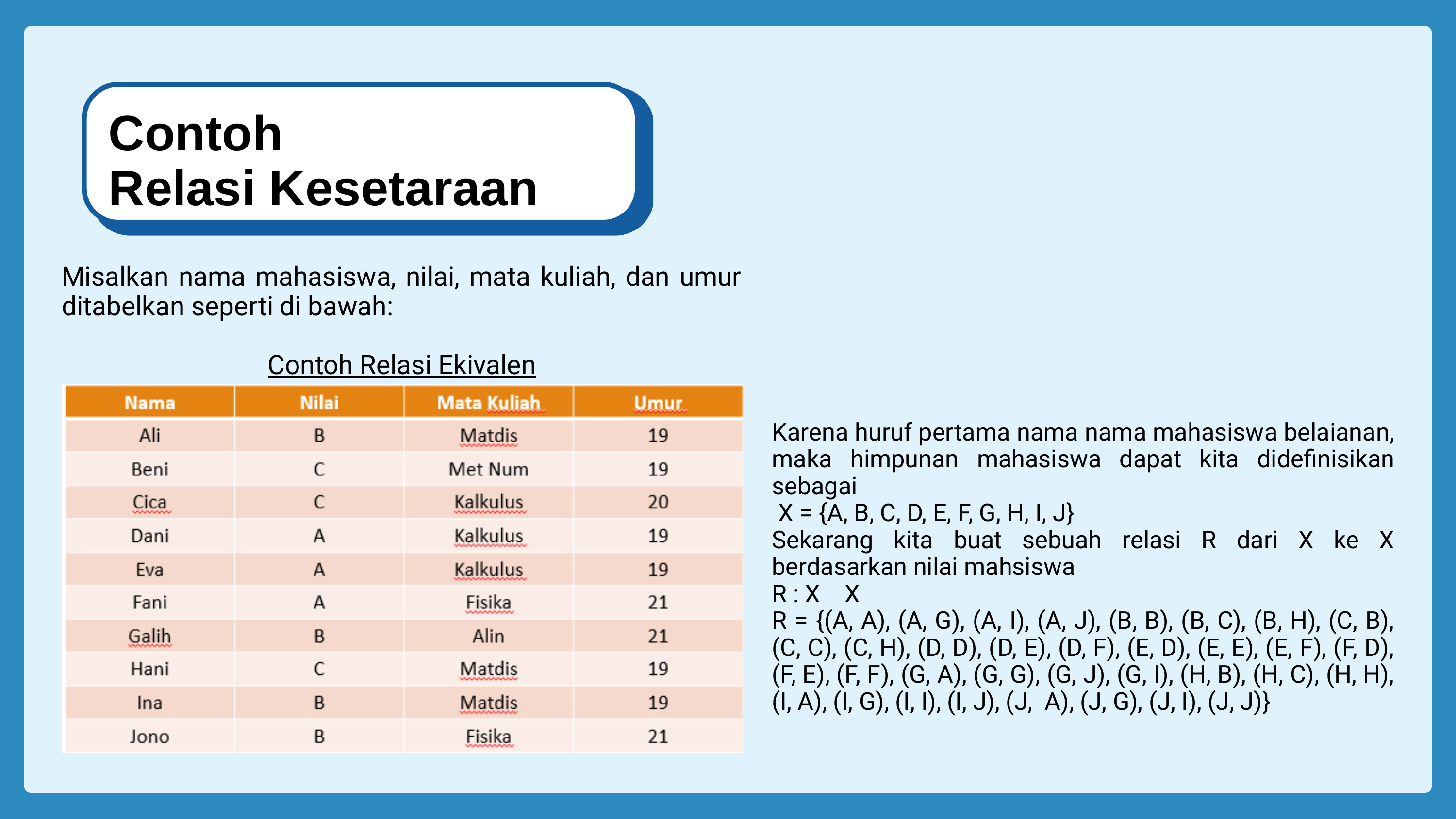

Contoh
Relasi Kesetaraan
Misalkan nama mahasiswa, nilai, mata kuliah, dan umur ditabelkan seperti di bawah:

Contoh Relasi Ekivalen

Karena huruf pertama nama nama mahasiswa belaianan, maka himpunan mahasiswa dapat kita didefinisikan sebagai
 X = {A, B, C, D, E, F, G, H, I, J}
Sekarang kita buat sebuah relasi R dari X ke X berdasarkan nilai mahsiswa
R : X    X
R = {(A, A), (A, G), (A, I), (A, J), (B, B), (B, C), (B, H), (C, B), (C, C), (C, H), (D, D), (D, E), (D, F), (E, D), (E, E), (E, F), (F, D), (F, E), (F, F), (G, A), (G, G), (G, J), (G, I), (H, B), (H, C), (H, H), (I, A), (I, G), (I, I), (I, J), (J,  A), (J, G), (J, I), (J, J)}